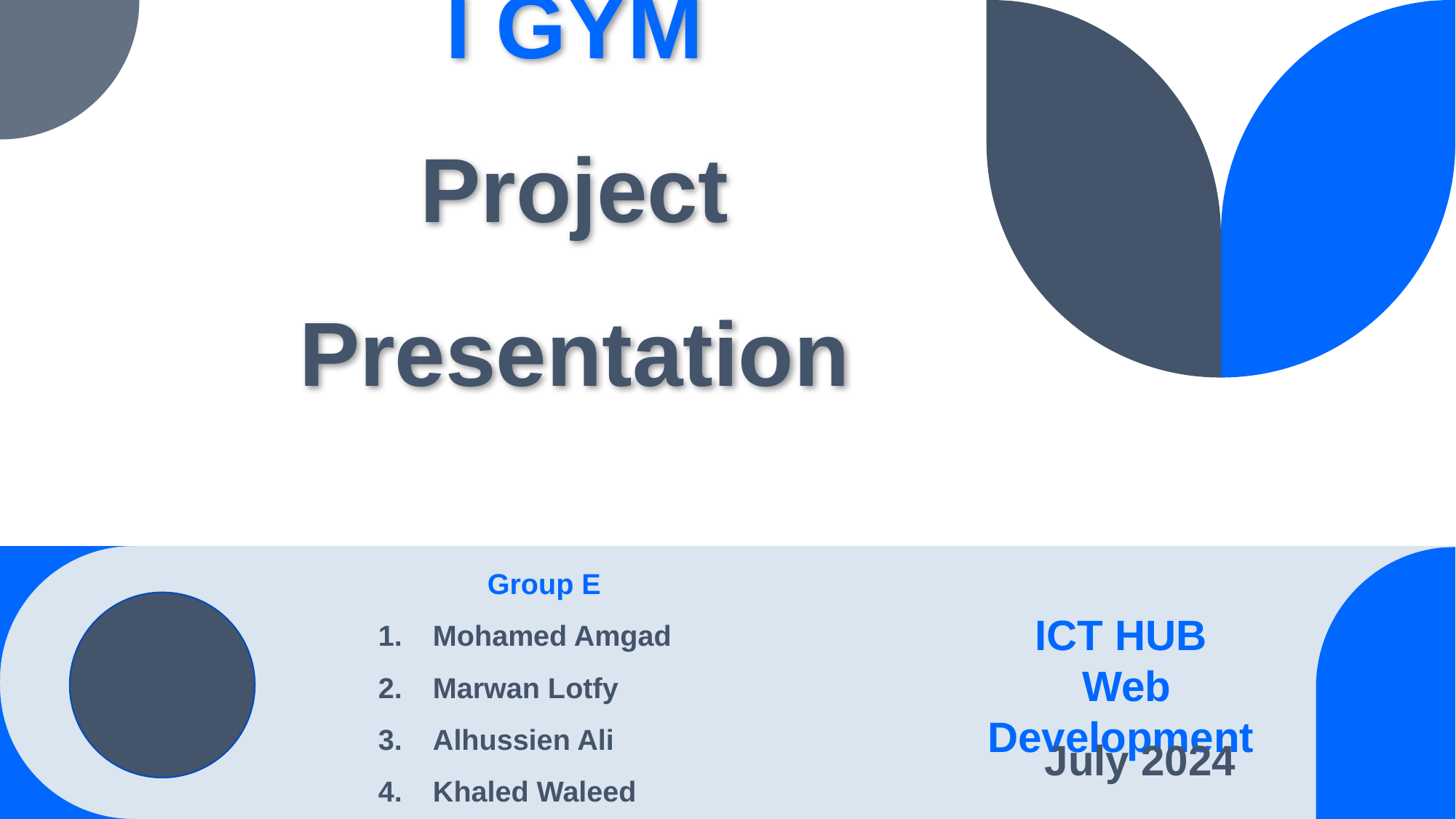

# I GYM Project Presentation
Group E
Mohamed Amgad
Marwan Lotfy
Alhussien Ali
Khaled Waleed
ICT HUB
Web Development
July 2024